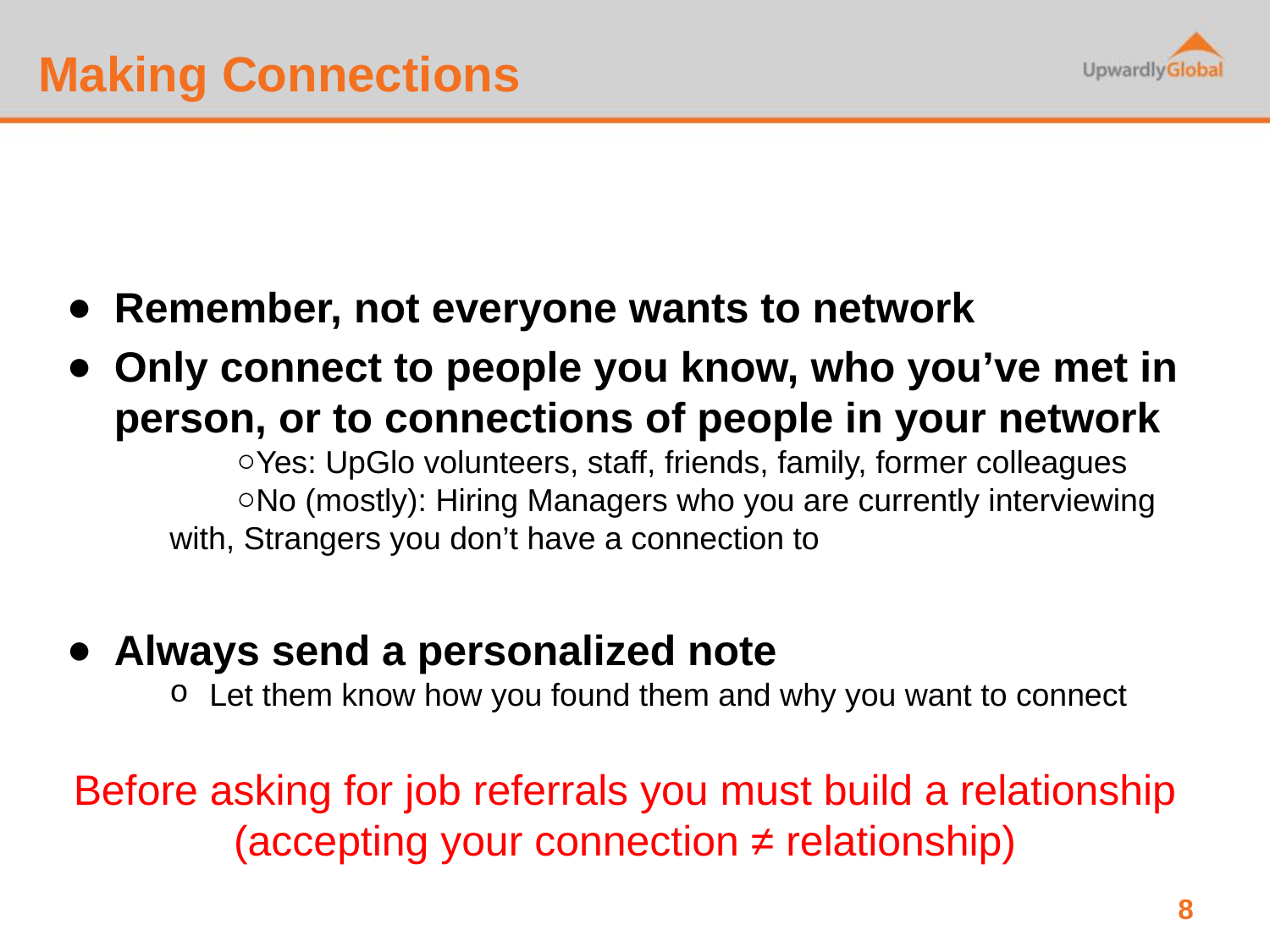

# Making Connections
Remember, not everyone wants to network
Only connect to people you know, who you’ve met in person, or to connections of people in your network
Yes: UpGlo volunteers, staff, friends, family, former colleagues
No (mostly): Hiring Managers who you are currently interviewing with, Strangers you don’t have a connection to

Always send a personalized note
Let them know how you found them and why you want to connect

Before asking for job referrals you must build a relationship (accepting your connection ≠ relationship)

8